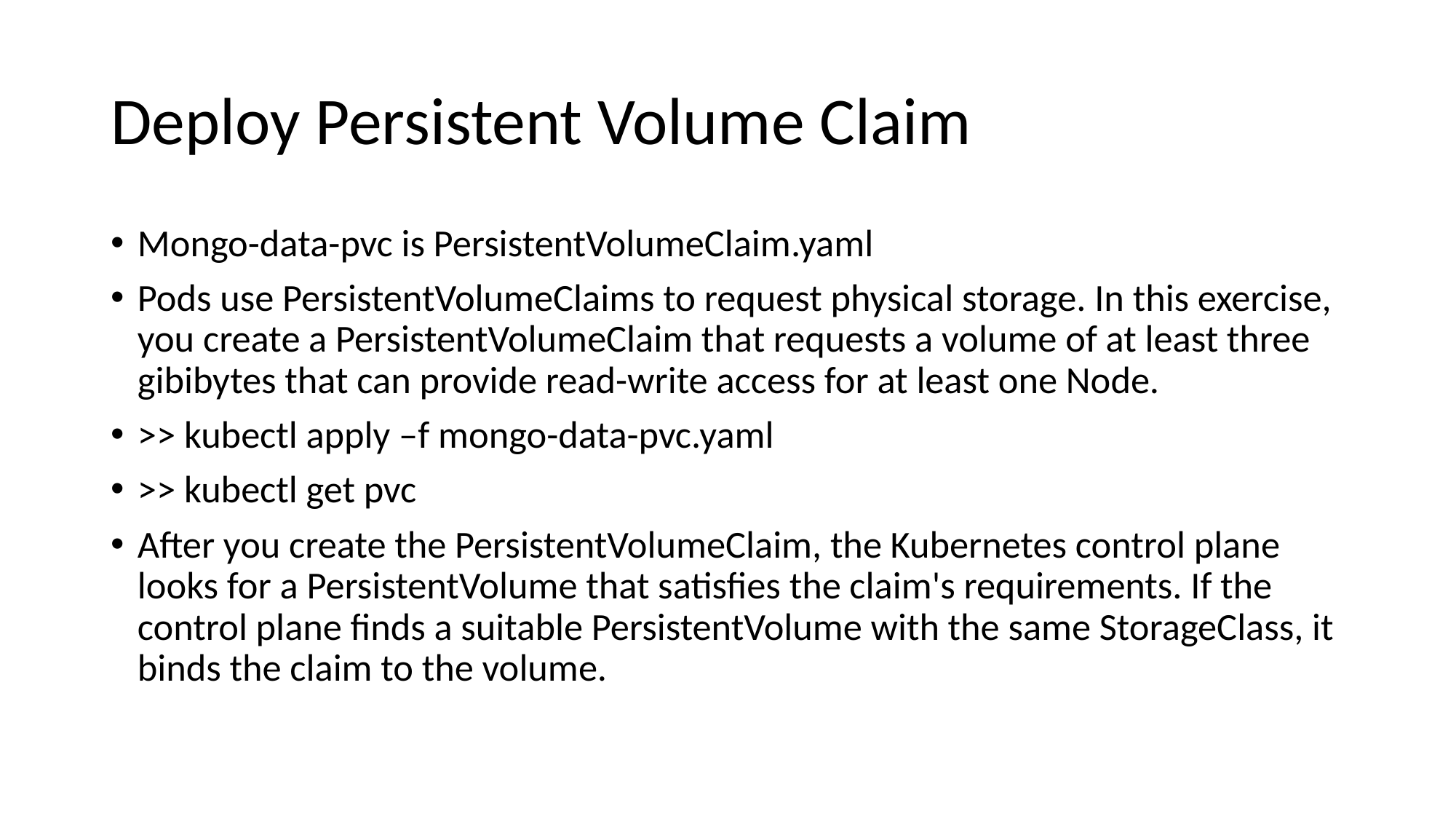

# Deploy Persistent Volume Claim
Mongo-data-pvc is PersistentVolumeClaim.yaml
Pods use PersistentVolumeClaims to request physical storage. In this exercise, you create a PersistentVolumeClaim that requests a volume of at least three gibibytes that can provide read-write access for at least one Node.
>> kubectl apply –f mongo-data-pvc.yaml
>> kubectl get pvc
After you create the PersistentVolumeClaim, the Kubernetes control plane looks for a PersistentVolume that satisfies the claim's requirements. If the control plane finds a suitable PersistentVolume with the same StorageClass, it binds the claim to the volume.